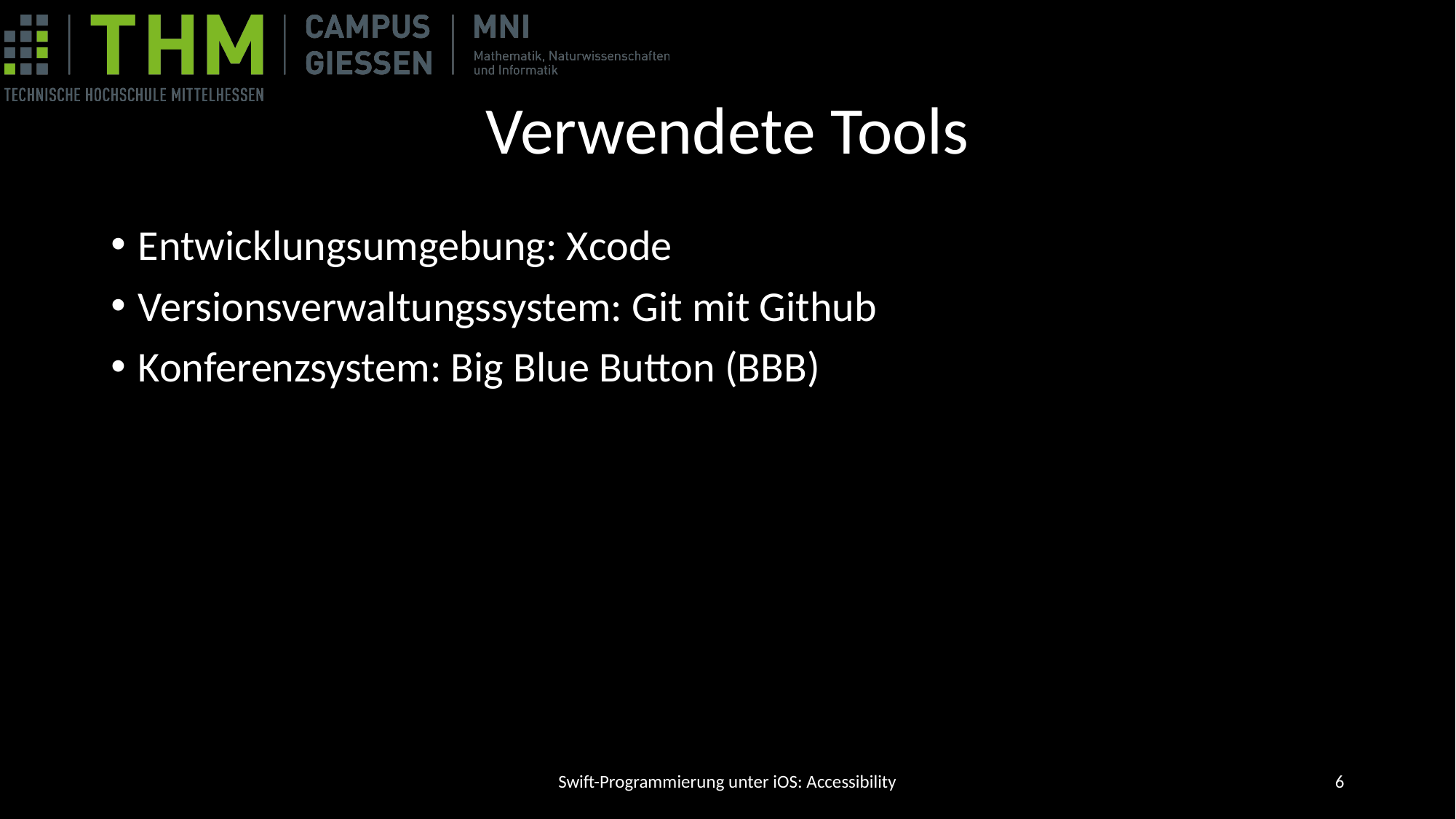

# Verwendete Tools
Entwicklungsumgebung: Xcode
Versionsverwaltungssystem: Git mit Github
Konferenzsystem: Big Blue Button (BBB)
Swift-Programmierung unter iOS: Accessibility
6